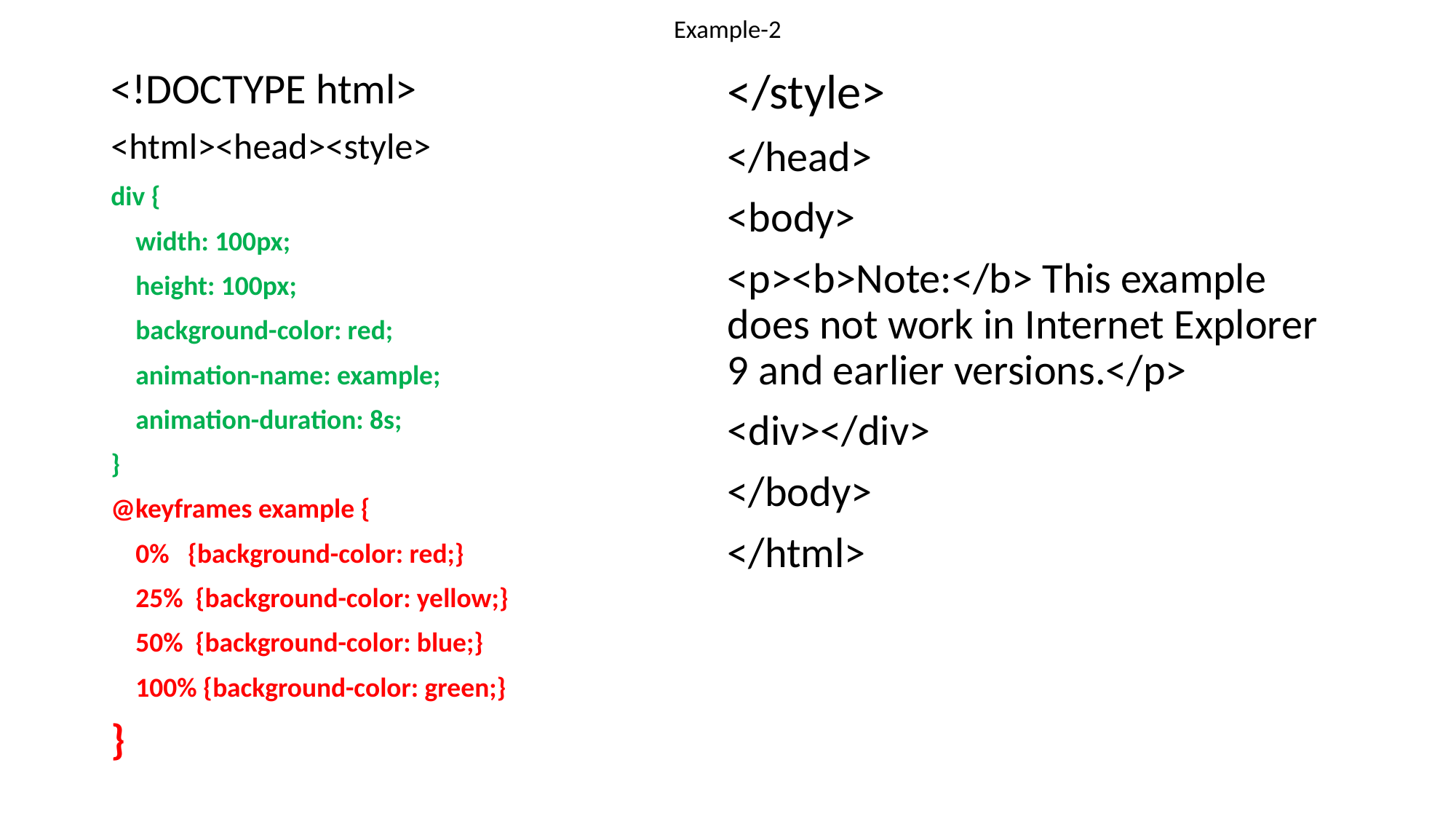

# Example-2
<!DOCTYPE html>
<html><head><style>
div {
    width: 100px;
    height: 100px;
    background-color: red;
    animation-name: example;
    animation-duration: 8s;
}
@keyframes example {
    0%   {background-color: red;}
    25%  {background-color: yellow;}
    50%  {background-color: blue;}
    100% {background-color: green;}
}
</style>
</head>
<body>
<p><b>Note:</b> This example does not work in Internet Explorer 9 and earlier versions.</p>
<div></div>
</body>
</html>